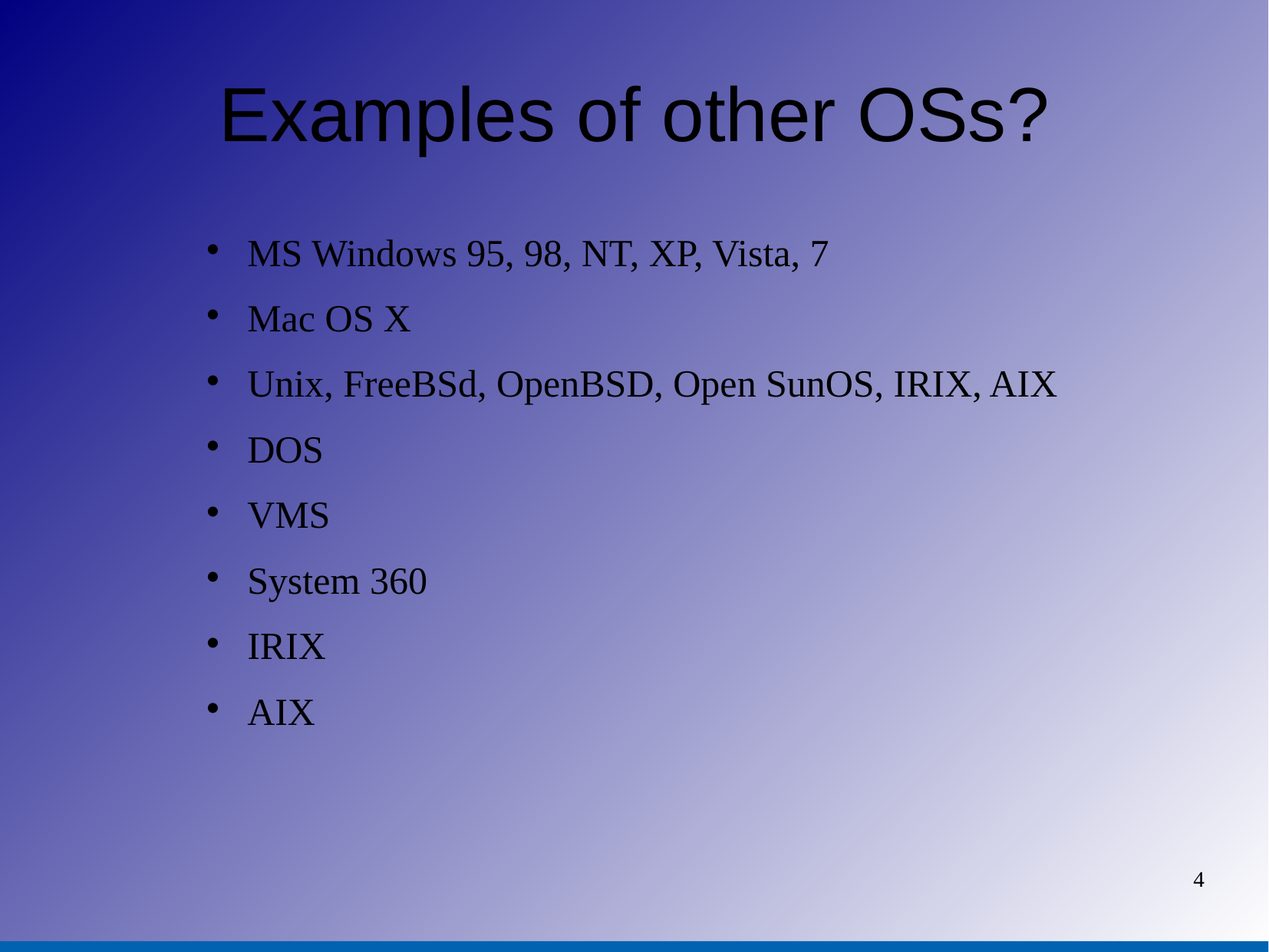

# Examples of other OSs?
MS Windows 95, 98, NT, XP, Vista, 7
Mac OS X
Unix, FreeBSd, OpenBSD, Open SunOS, IRIX, AIX
DOS
VMS
System 360
IRIX
AIX
4